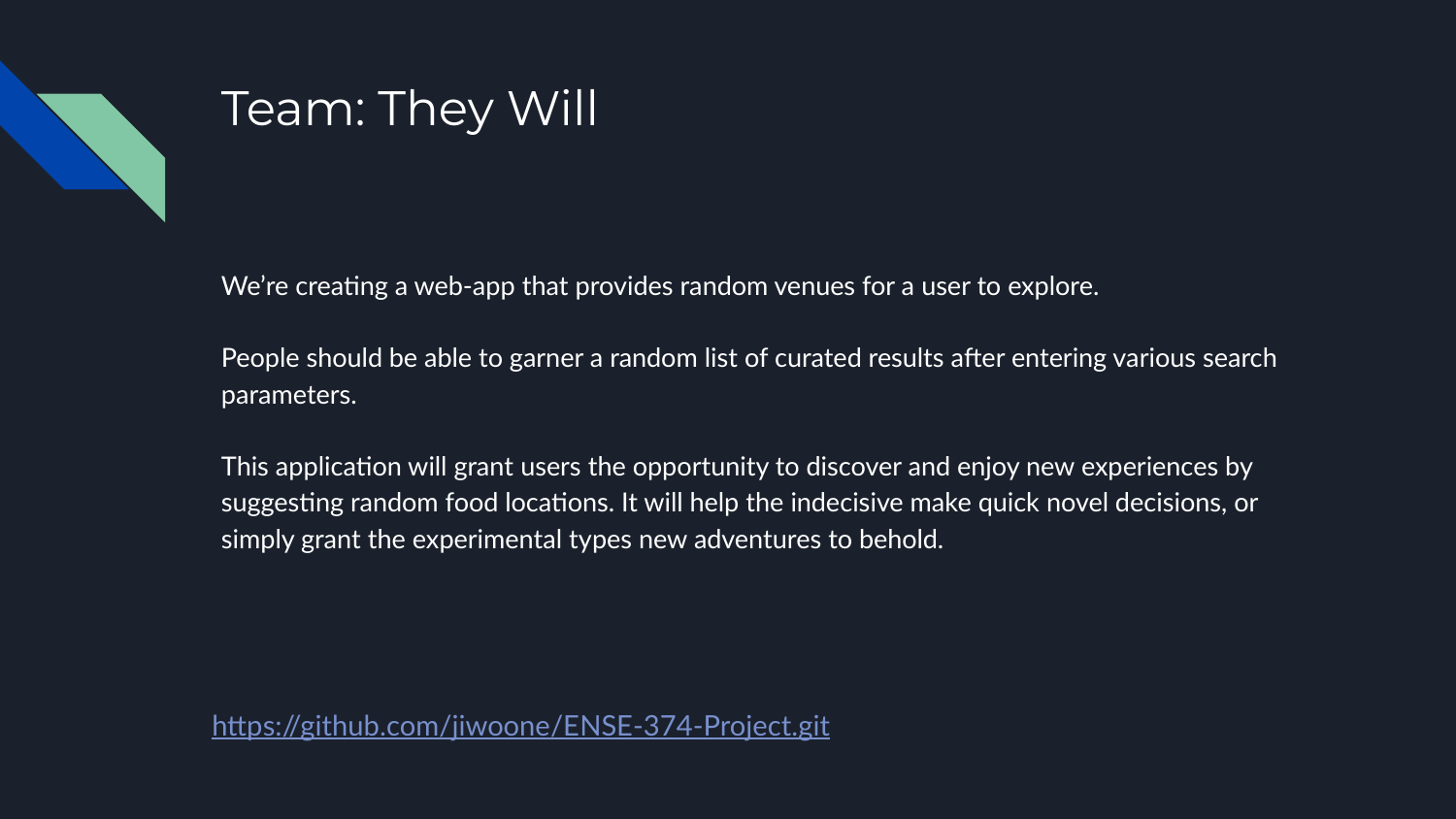

# Team: They Will
We’re creating a web-app that provides random venues for a user to explore.

People should be able to garner a random list of curated results after entering various search parameters.

This application will grant users the opportunity to discover and enjoy new experiences by suggesting random food locations. It will help the indecisive make quick novel decisions, or simply grant the experimental types new adventures to behold.

https://github.com/jiwoone/ENSE-374-Project.git